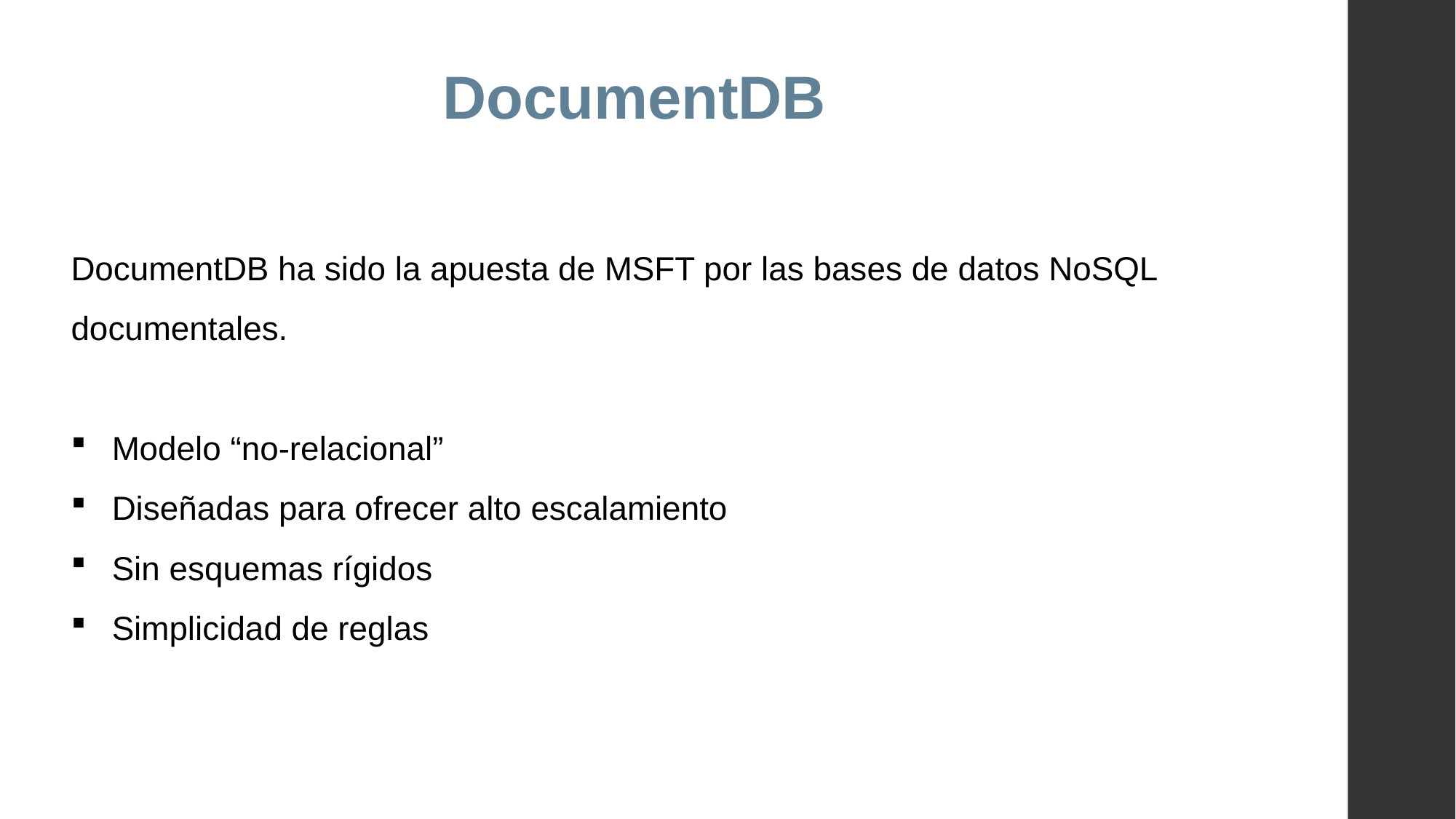

DocumentDB
DocumentDB ha sido la apuesta de MSFT por las bases de datos NoSQL documentales.

Modelo “no-relacional”
Diseñadas para ofrecer alto escalamiento
Sin esquemas rígidos
Simplicidad de reglas